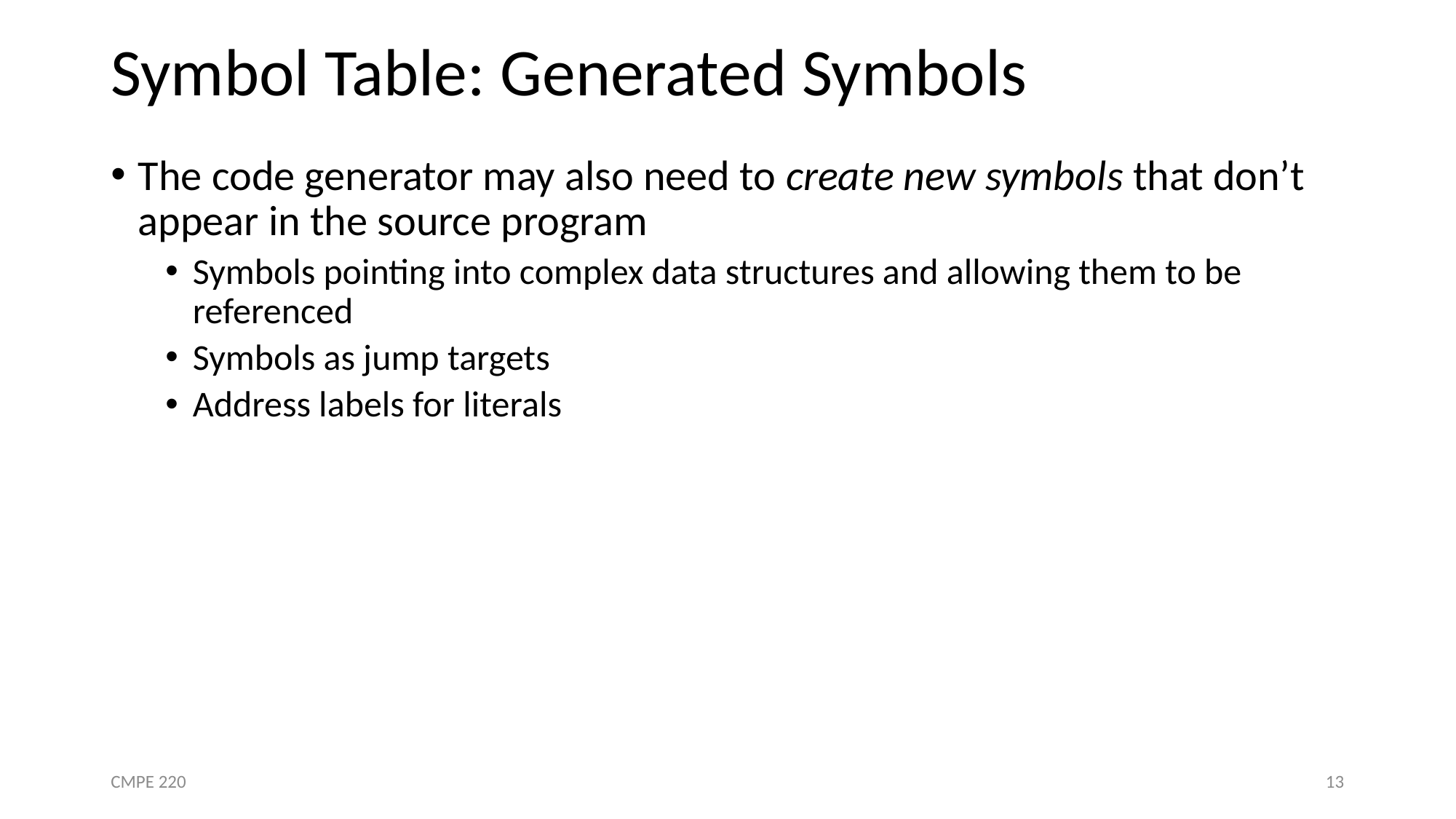

# Symbol Table: Generated Symbols
The code generator may also need to create new symbols that don’t appear in the source program
Symbols pointing into complex data structures and allowing them to be referenced
Symbols as jump targets
Address labels for literals
CMPE 220
13